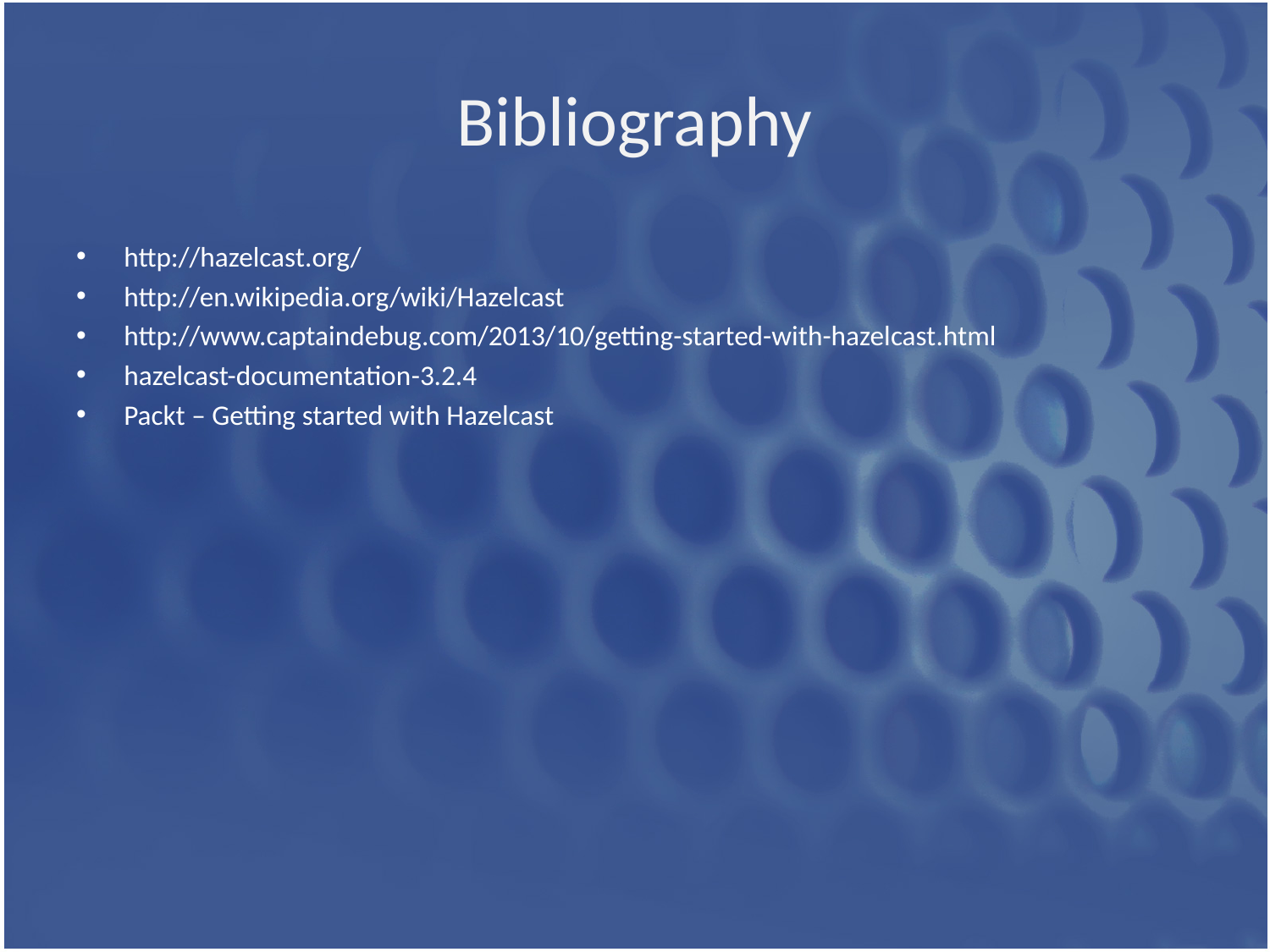

# Bibliography
http://hazelcast.org/
http://en.wikipedia.org/wiki/Hazelcast
http://www.captaindebug.com/2013/10/getting-started-with-hazelcast.html
hazelcast-documentation-3.2.4
Packt – Getting started with Hazelcast